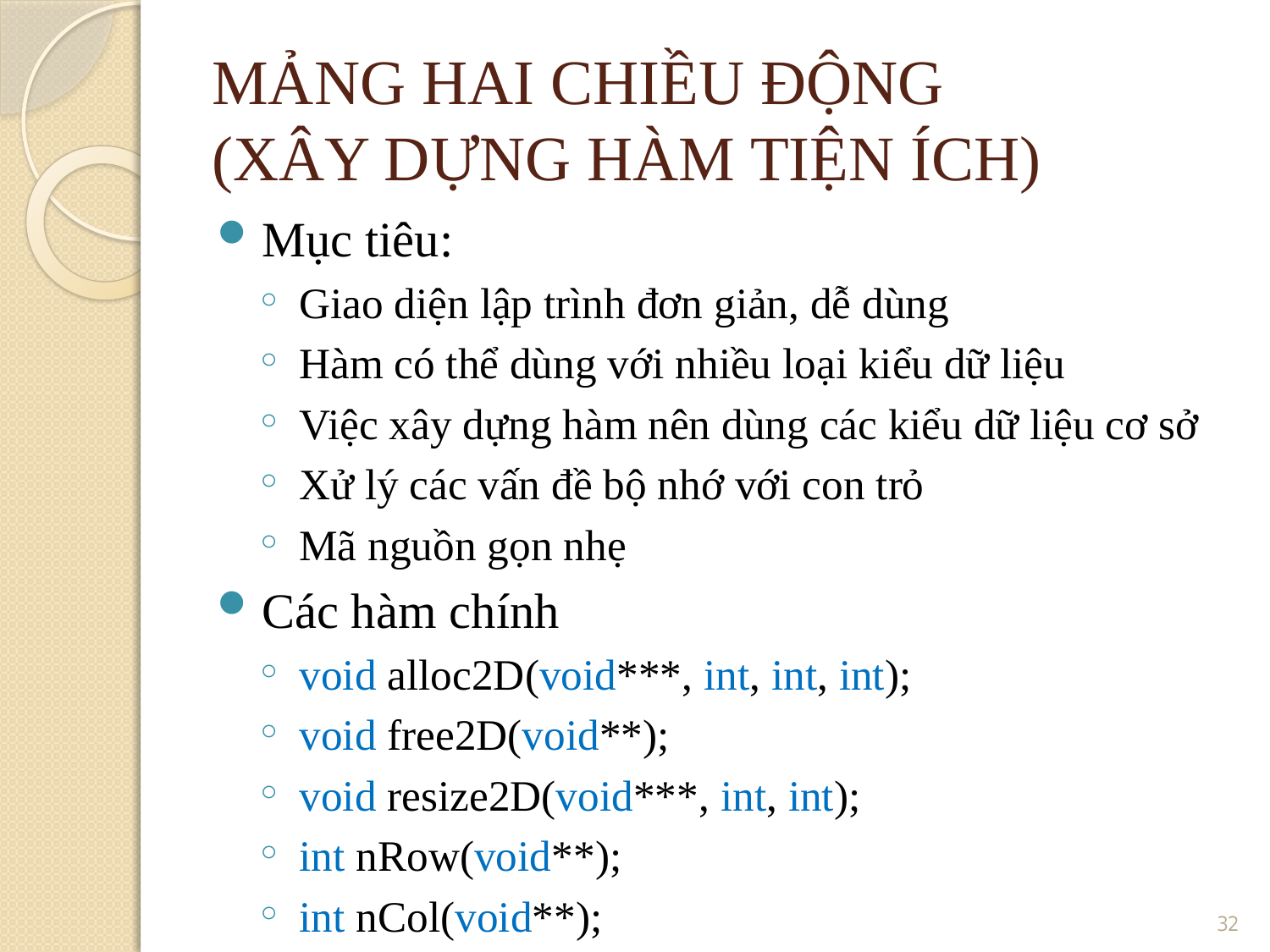

MẢNG HAI CHIỀU ĐỘNG
(XÂY DỰNG HÀM TIỆN ÍCH)
Mục tiêu:
Giao diện lập trình đơn giản, dễ dùng
Hàm có thể dùng với nhiều loại kiểu dữ liệu
Việc xây dựng hàm nên dùng các kiểu dữ liệu cơ sở
Xử lý các vấn đề bộ nhớ với con trỏ
Mã nguồn gọn nhẹ
Các hàm chính
void alloc2D(void***, int, int, int);
void free2D(void**);
void resize2D(void***, int, int);
int nRow(void**);
int nCol(void**);
32